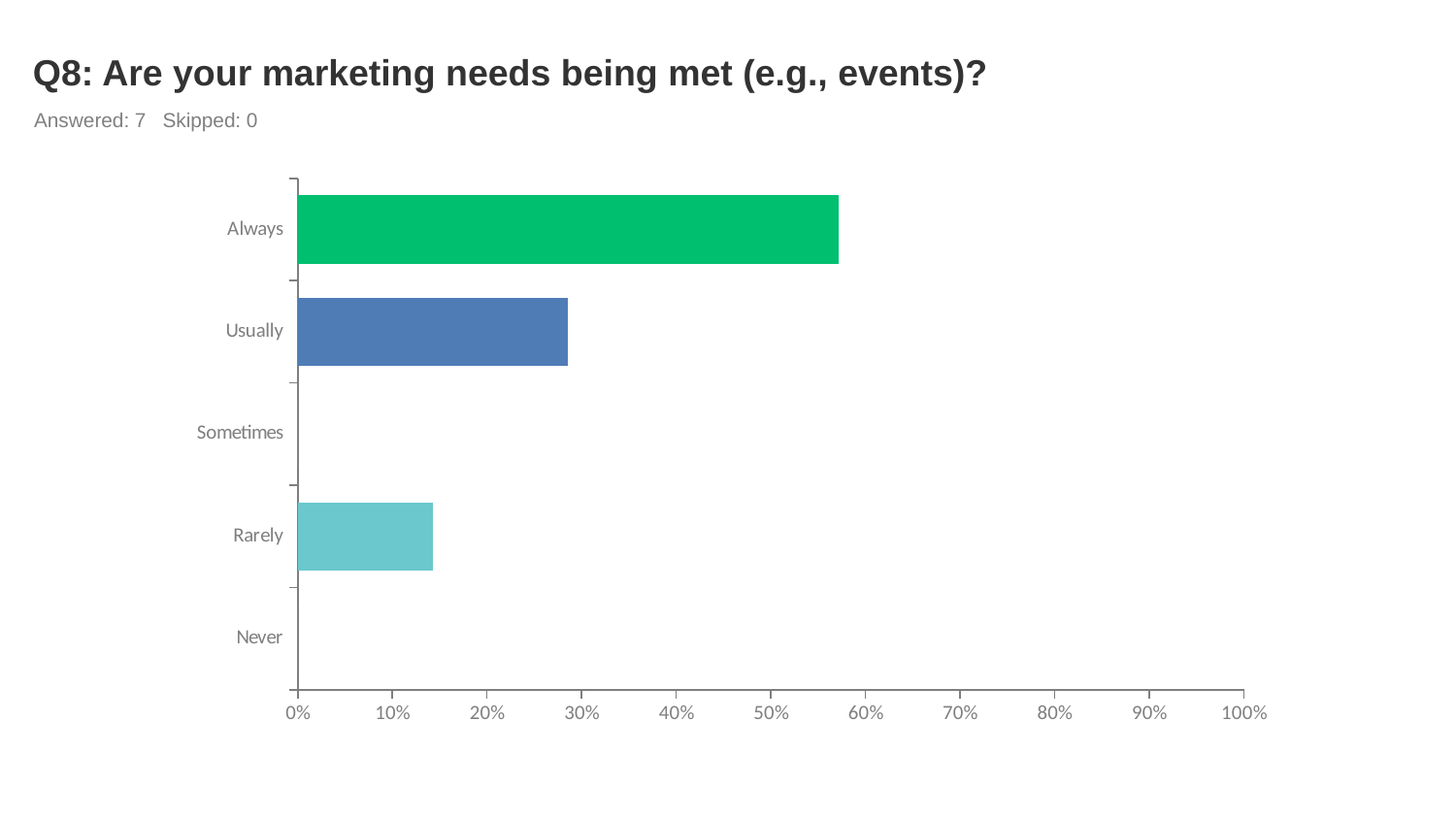

# Q8: Are your marketing needs being met (e.g., events)?
Answered: 7   Skipped: 0

### Chart

| Category |   |
|---|---|
| Always | 0.5714 |
| Usually | 0.2857 |
| Sometimes | 0.0 |
| Rarely | 0.1429 |
| Never | 0.0 |